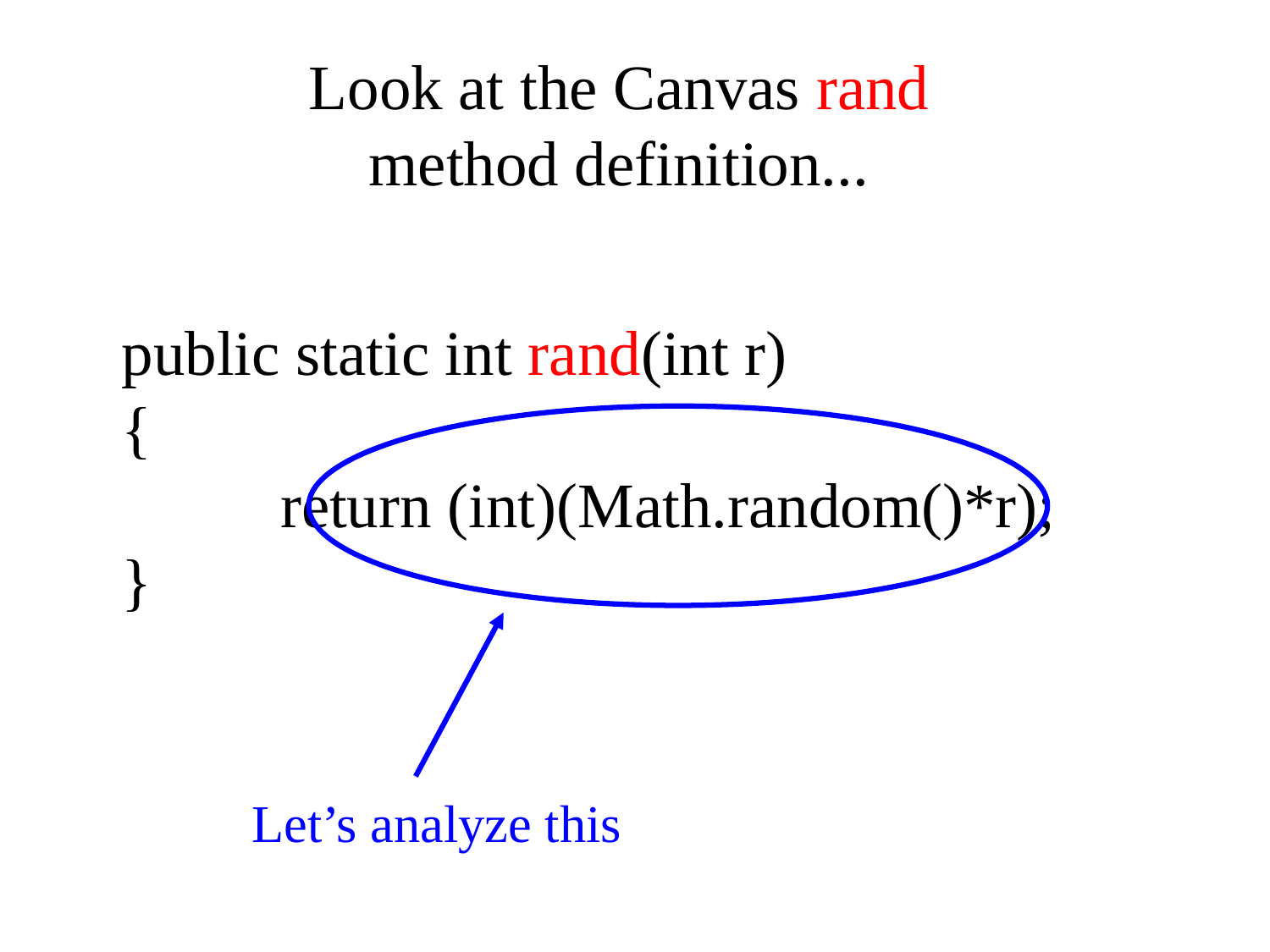

Look at the Canvas rand method definition...
public static int rand(int r)
{
	  return (int)(Math.random()*r);
}

Let’s analyze this